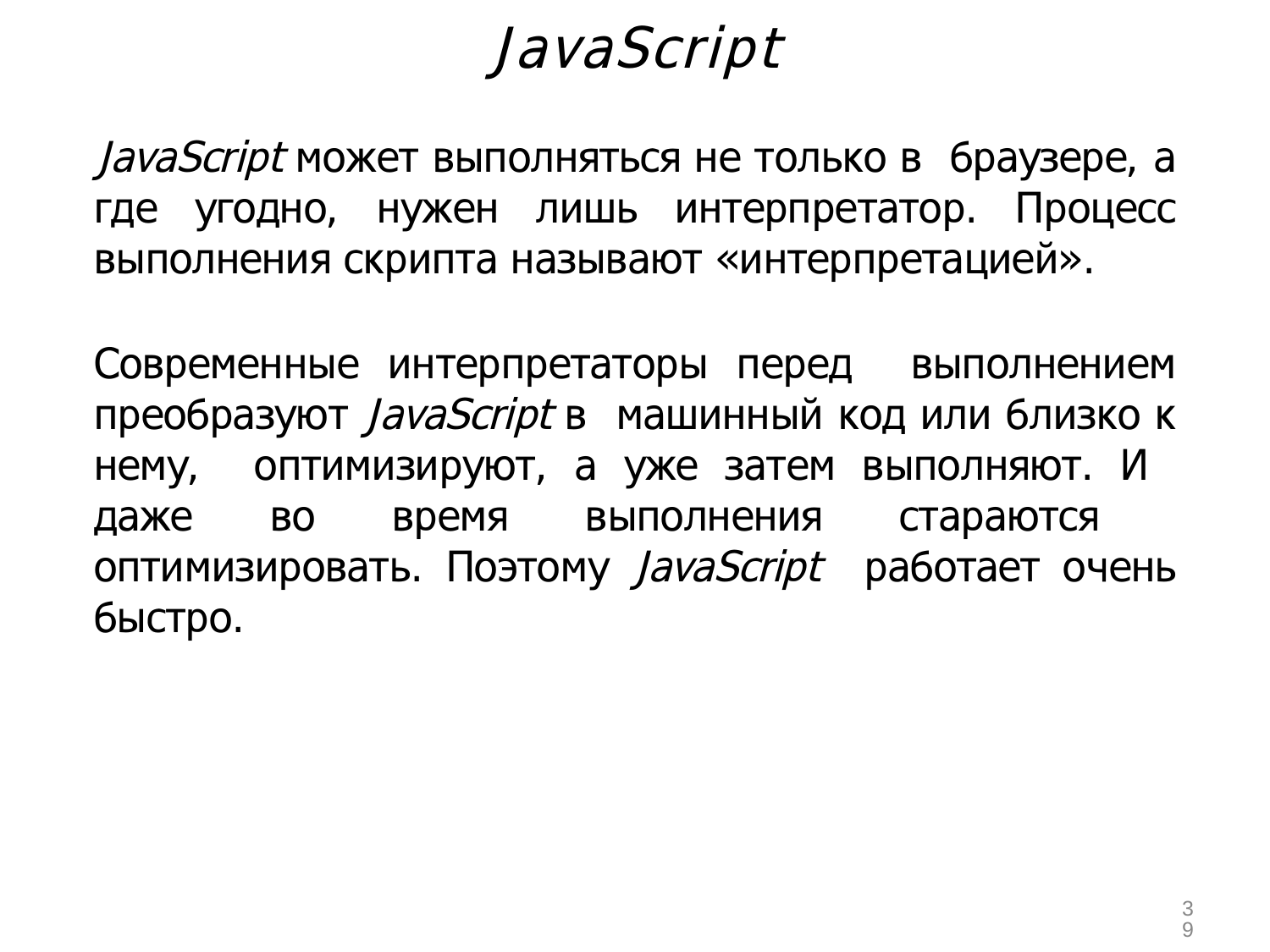

JavaScript
JavaScript может выполняться не только в  браузере, а где угодно, нужен лишь интерпретатор. Процесс выполнения скрипта называют «интерпретацией».

Современные интерпретаторы перед  выполнением преобразуют JavaScript в  машинный код или близко к нему,  оптимизируют, а уже затем выполняют. И  даже во время выполнения стараются  оптимизировать. Поэтому JavaScript  работает очень быстро.
39